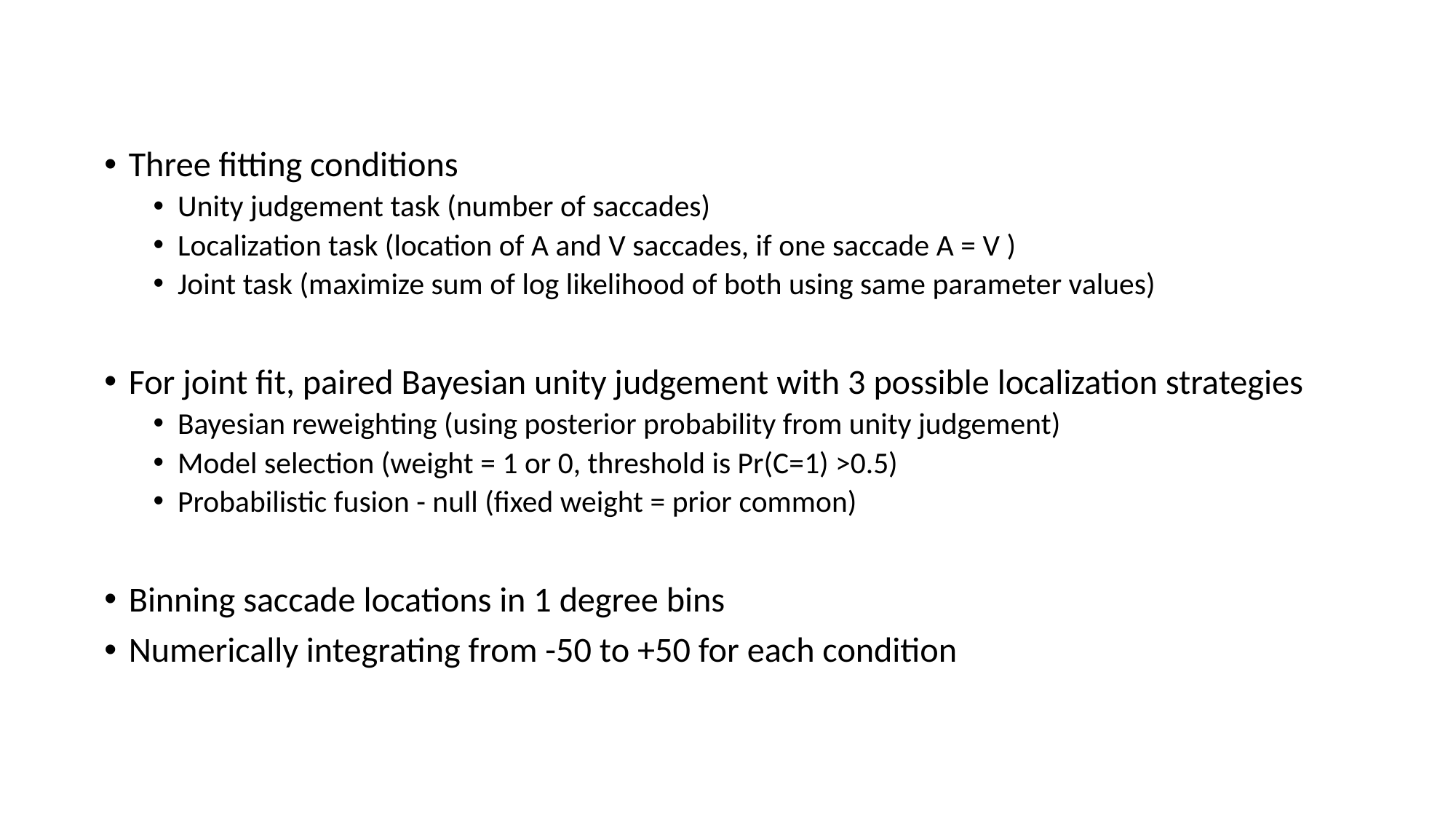

#
Three fitting conditions
Unity judgement task (number of saccades)
Localization task (location of A and V saccades, if one saccade A = V )
Joint task (maximize sum of log likelihood of both using same parameter values)

For joint fit, paired Bayesian unity judgement with 3 possible localization strategies
Bayesian reweighting (using posterior probability from unity judgement)
Model selection (weight = 1 or 0, threshold is Pr(C=1) >0.5)
Probabilistic fusion - null (fixed weight = prior common)

Binning saccade locations in 1 degree bins
Numerically integrating from -50 to +50 for each condition